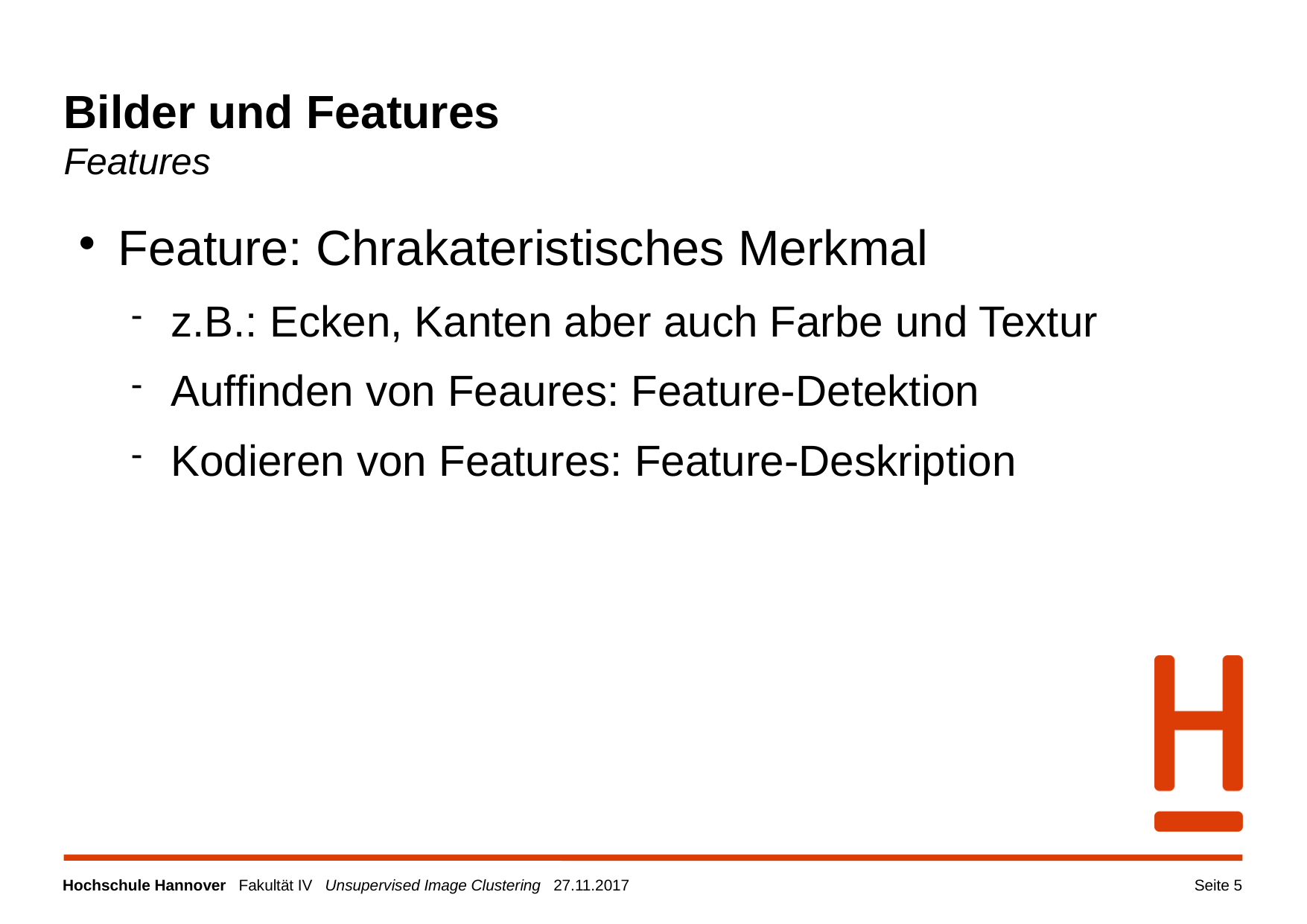

Bilder und Features
Features
Feature: Chrakateristisches Merkmal
z.B.: Ecken, Kanten aber auch Farbe und Textur
Auffinden von Feaures: Feature-Detektion
Kodieren von Features: Feature-Deskription

Seite 5